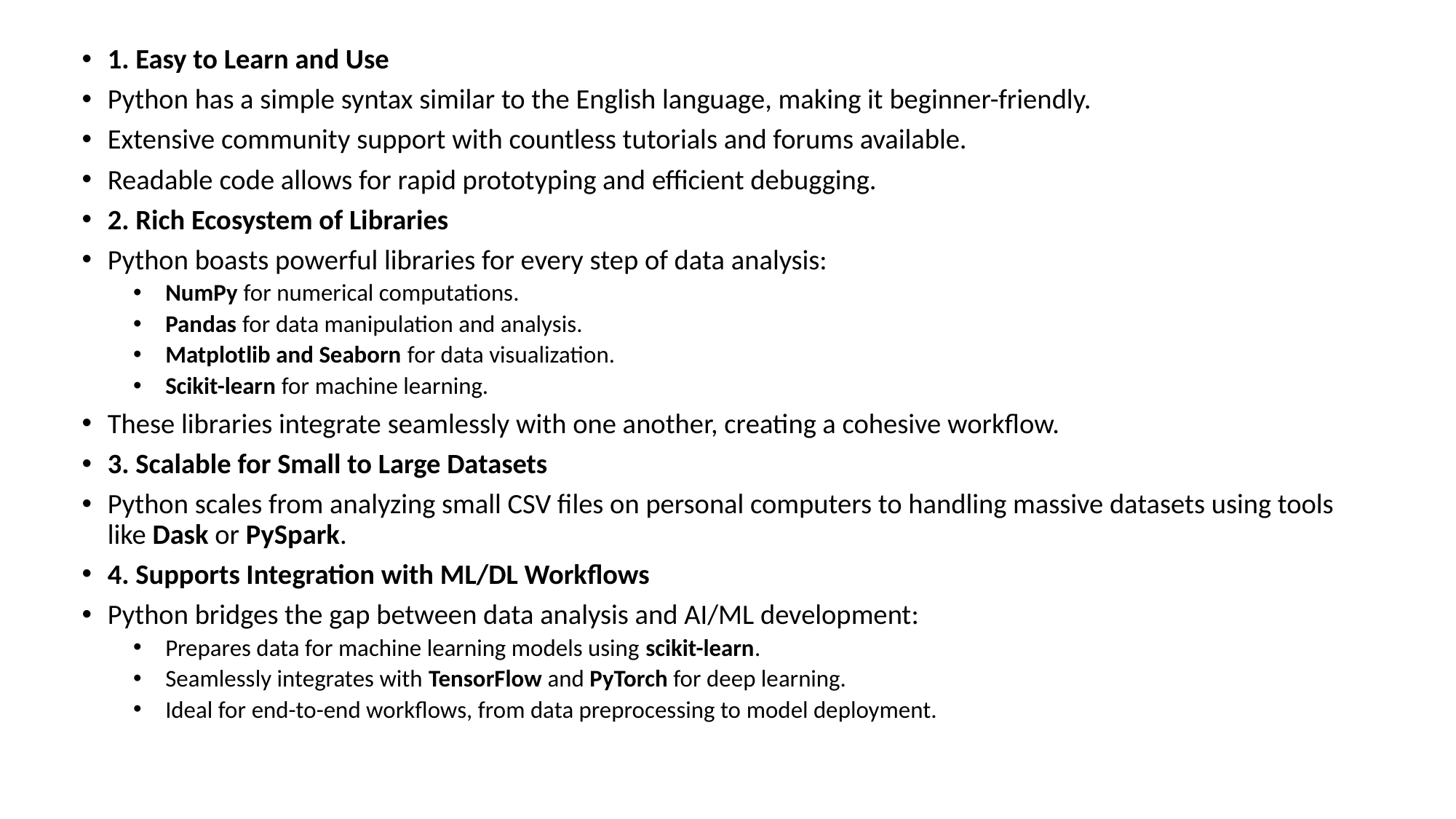

1. Easy to Learn and Use
Python has a simple syntax similar to the English language, making it beginner-friendly.
Extensive community support with countless tutorials and forums available.
Readable code allows for rapid prototyping and efficient debugging.
2. Rich Ecosystem of Libraries
Python boasts powerful libraries for every step of data analysis:
NumPy for numerical computations.
Pandas for data manipulation and analysis.
Matplotlib and Seaborn for data visualization.
Scikit-learn for machine learning.
These libraries integrate seamlessly with one another, creating a cohesive workflow.
3. Scalable for Small to Large Datasets
Python scales from analyzing small CSV files on personal computers to handling massive datasets using tools like Dask or PySpark.
4. Supports Integration with ML/DL Workflows
Python bridges the gap between data analysis and AI/ML development:
Prepares data for machine learning models using scikit-learn.
Seamlessly integrates with TensorFlow and PyTorch for deep learning.
Ideal for end-to-end workflows, from data preprocessing to model deployment.